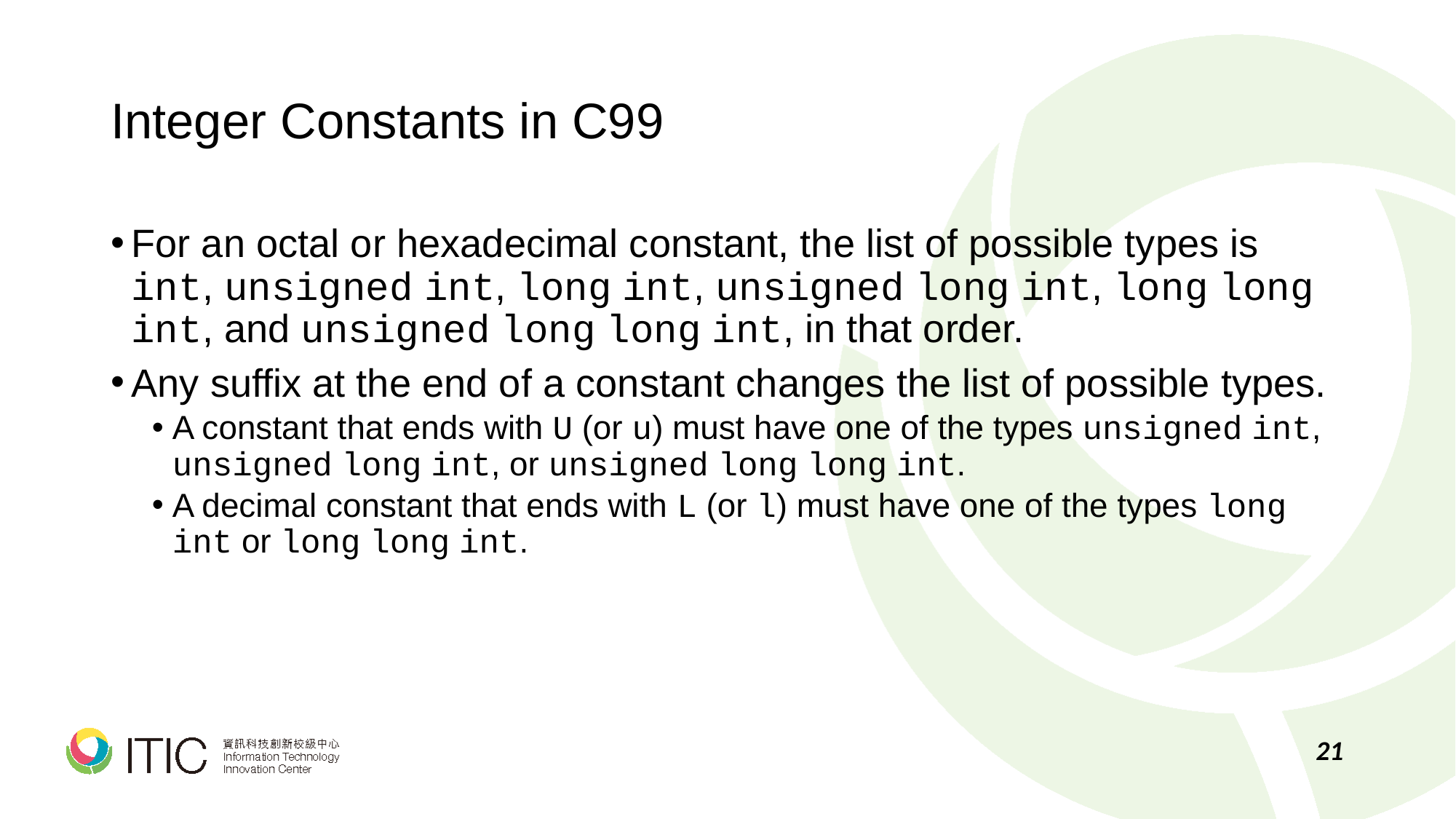

# Integer Constants in C99
For an octal or hexadecimal constant, the list of possible types is int, unsigned int, long int, unsigned long int, long long int, and unsigned long long int, in that order.
Any suffix at the end of a constant changes the list of possible types.
A constant that ends with U (or u) must have one of the types unsigned int, unsigned long int, or unsigned long long int.
A decimal constant that ends with L (or l) must have one of the types long int or long long int.